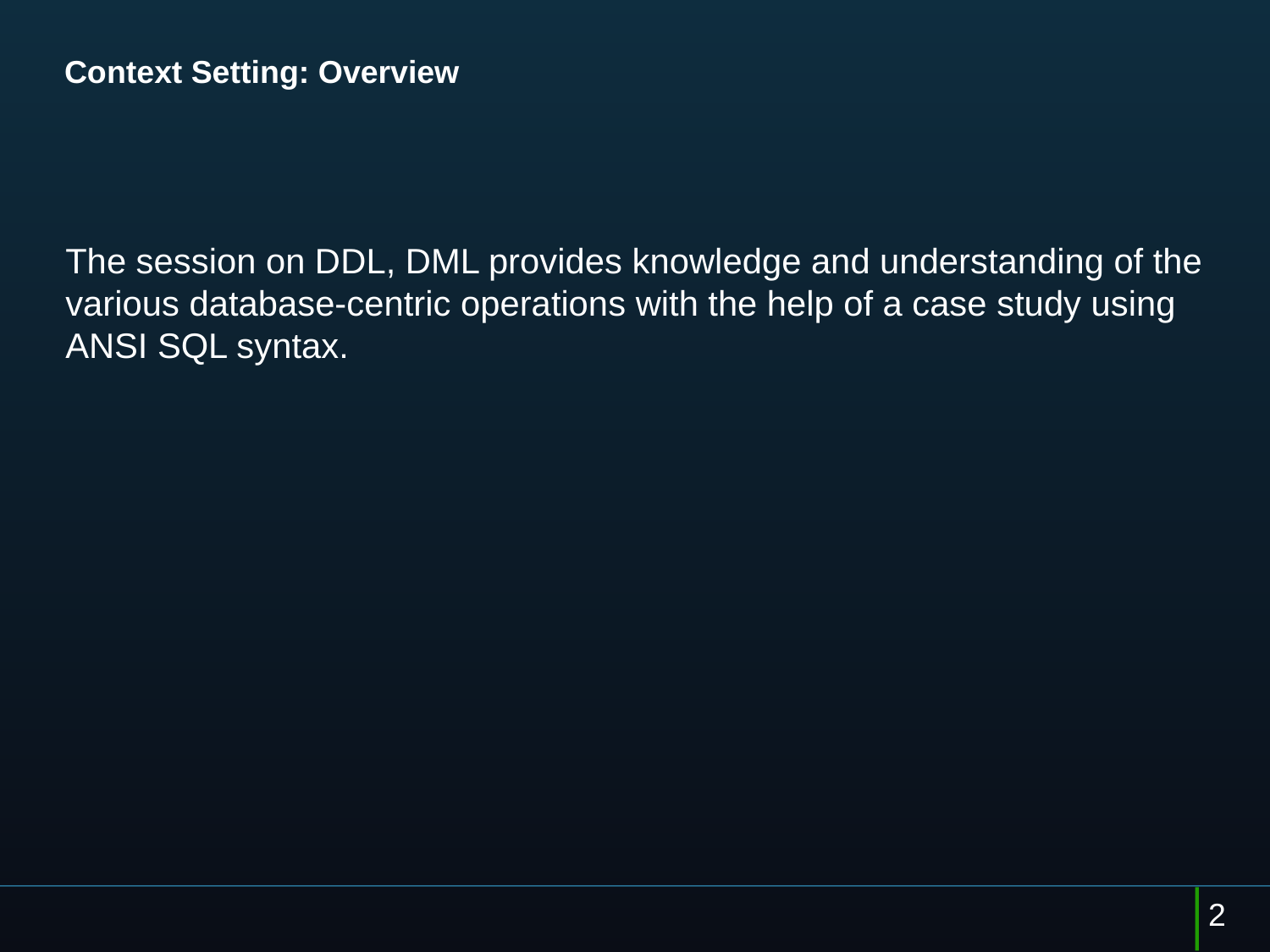

# Context Setting: Overview

The session on DDL, DML provides knowledge and understanding of the various database-centric operations with the help of a case study using ANSI SQL syntax.
2